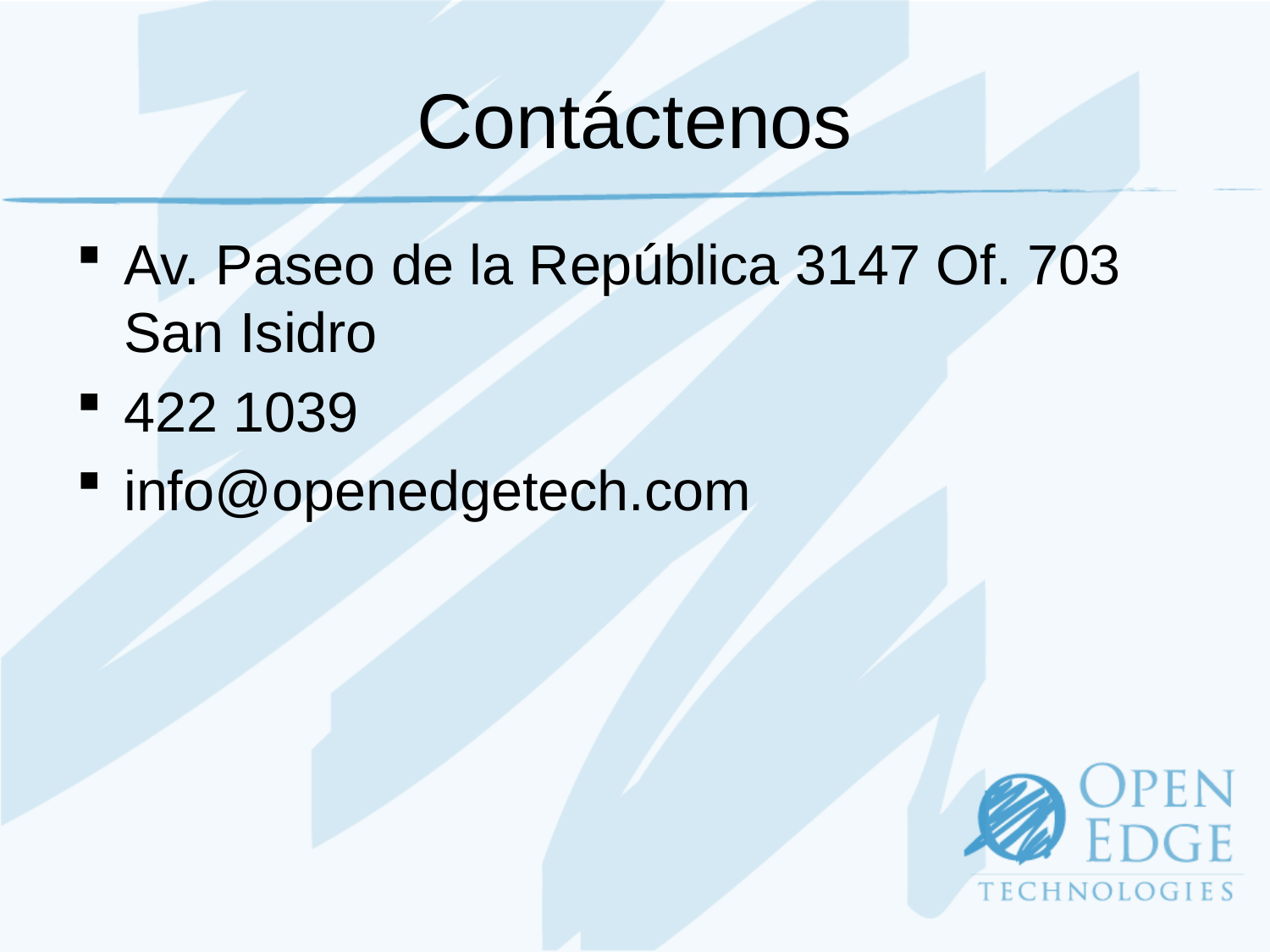

# Contáctenos
Av. Paseo de la República 3147 Of. 703 San Isidro
422 1039
info@openedgetech.com